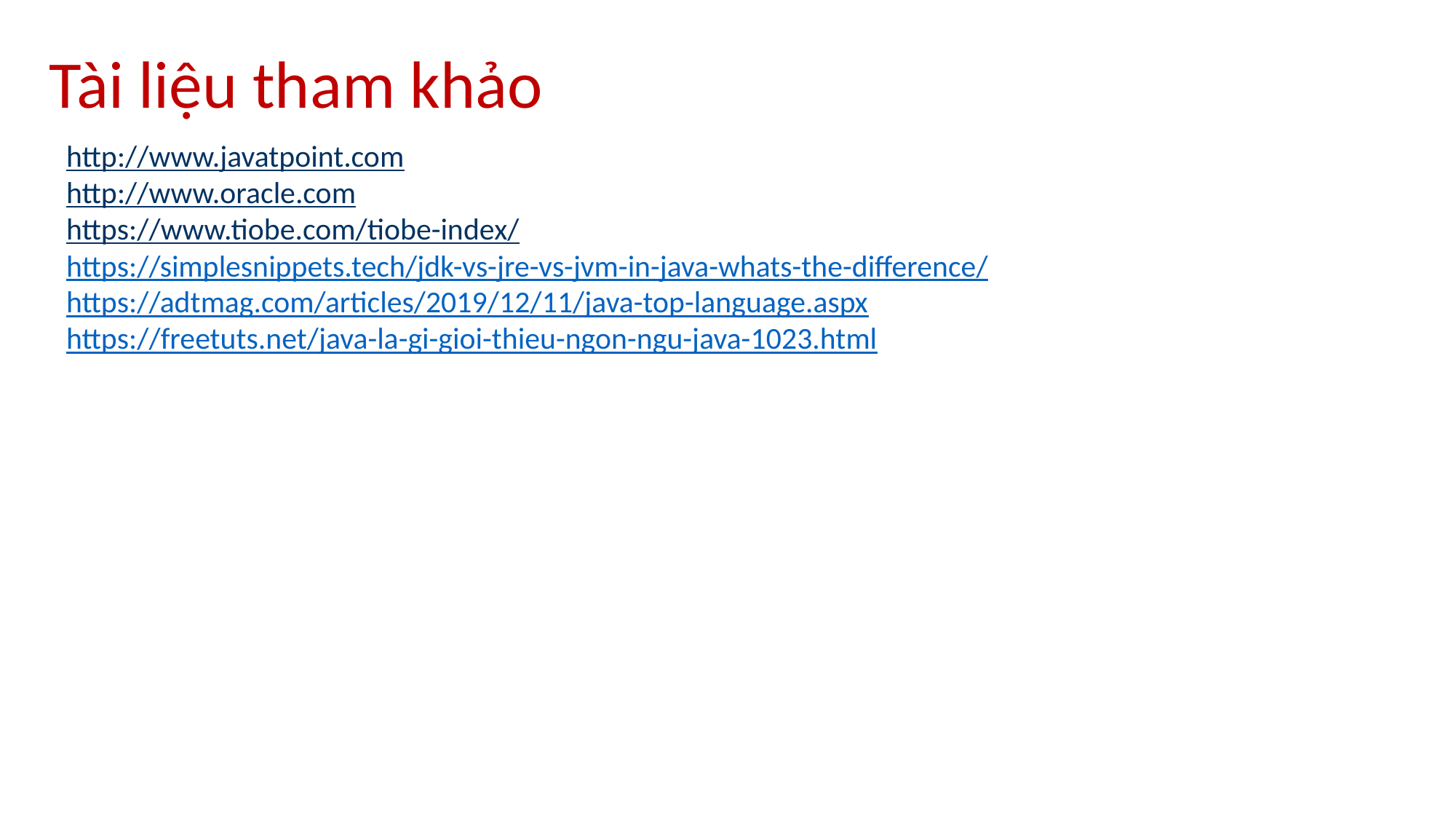

# Tài liệu tham khảo
http://www.javatpoint.com
http://www.oracle.com
https://www.tiobe.com/tiobe-index/
https://simplesnippets.tech/jdk-vs-jre-vs-jvm-in-java-whats-the-difference/
https://adtmag.com/articles/2019/12/11/java-top-language.aspx
https://freetuts.net/java-la-gi-gioi-thieu-ngon-ngu-java-1023.html